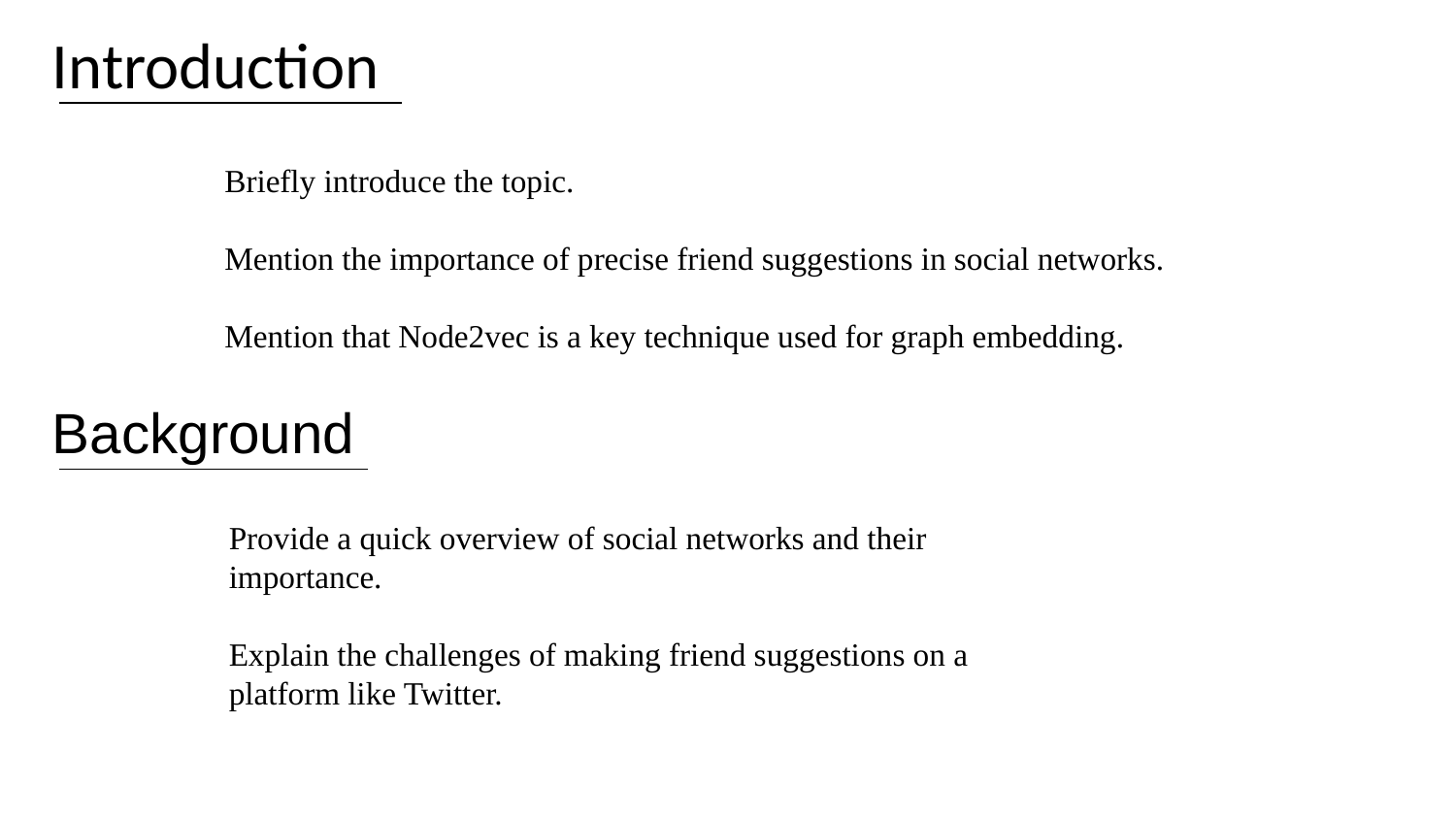

# Introduction

Briefly introduce the topic.

Mention the importance of precise friend suggestions in social networks.

Mention that Node2vec is a key technique used for graph embedding.
Background
Provide a quick overview of social networks and their importance.

Explain the challenges of making friend suggestions on a platform like Twitter.